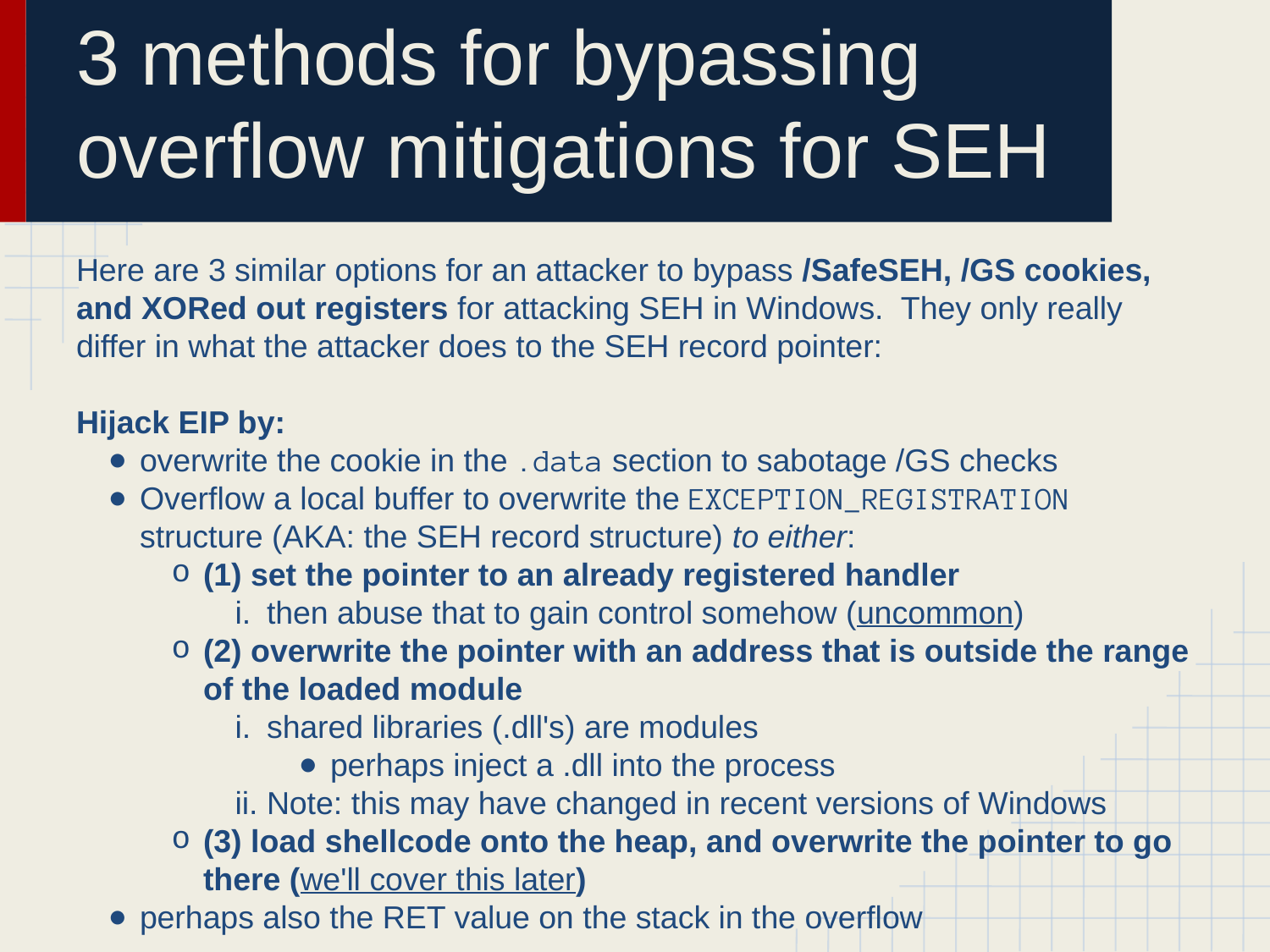

# 3 methods for bypassing overflow mitigations for SEH
Here are 3 similar options for an attacker to bypass /SafeSEH, /GS cookies, and XORed out registers for attacking SEH in Windows.  They only really differ in what the attacker does to the SEH record pointer:

Hijack EIP by:
overwrite the cookie in the .data section to sabotage /GS checks
Overflow a local buffer to overwrite the EXCEPTION_REGISTRATION structure (AKA: the SEH record structure) to either:
(1) set the pointer to an already registered handler
then abuse that to gain control somehow (uncommon)
(2) overwrite the pointer with an address that is outside the range of the loaded module
shared libraries (.dll's) are modules
perhaps inject a .dll into the process
Note: this may have changed in recent versions of Windows
(3) load shellcode onto the heap, and overwrite the pointer to go there (we'll cover this later)
perhaps also the RET value on the stack in the overflow